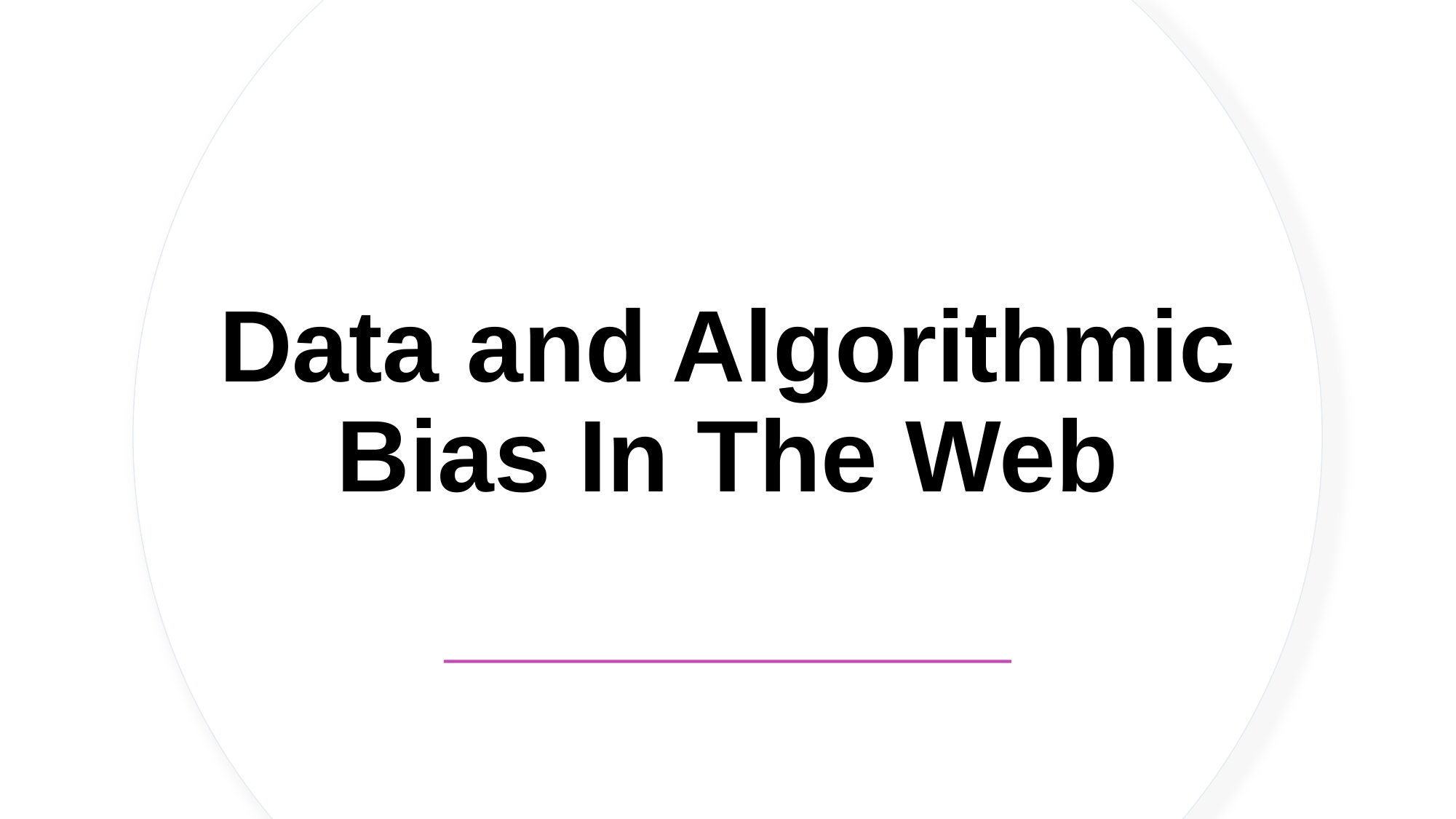

# Data and Algorithmic Bias In The Web